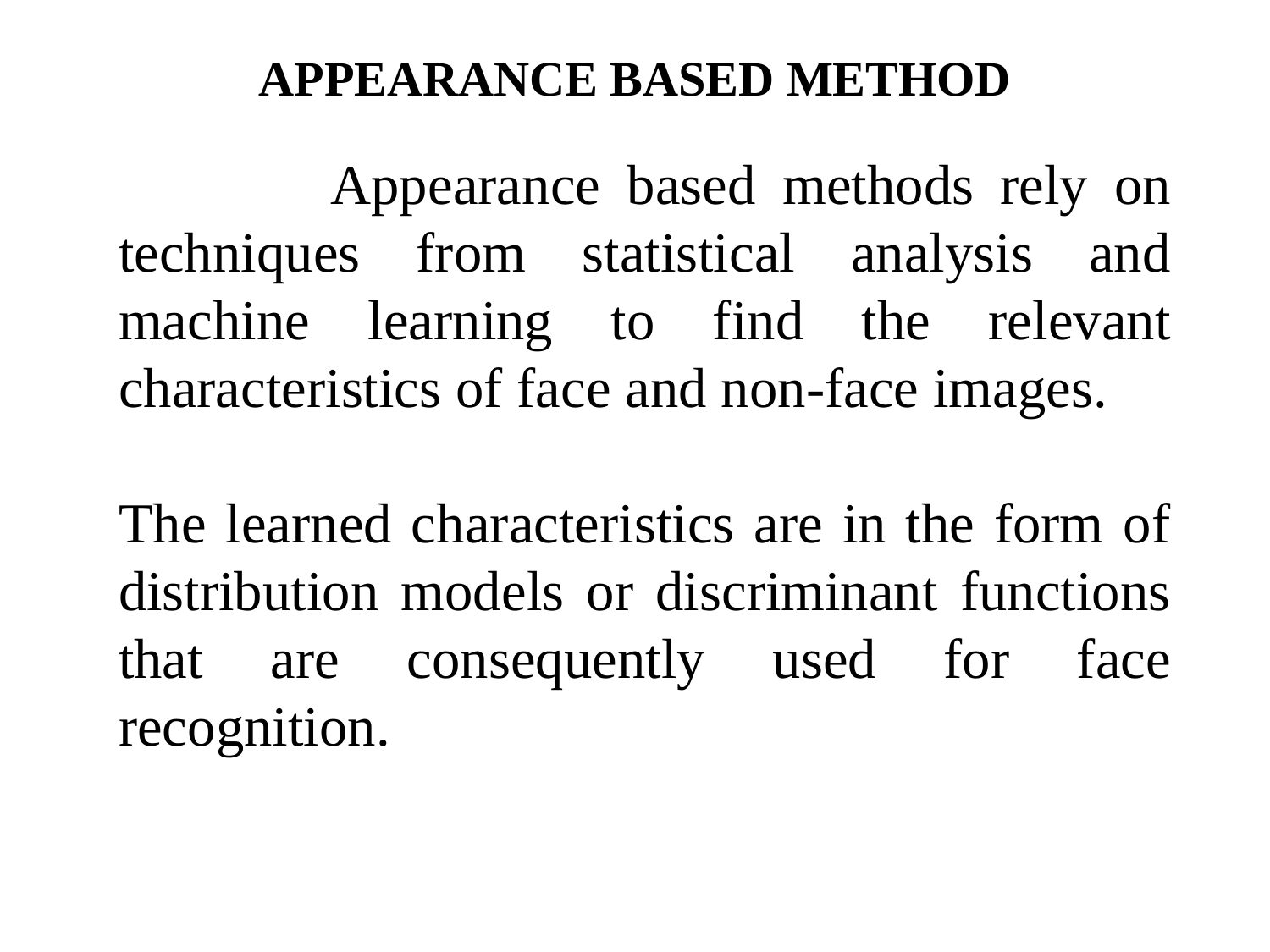

# APPEARANCE BASED METHOD
        Appearance based methods rely on techniques from statistical analysis and machine learning to find the relevant characteristics of face and non-face images.

The learned characteristics are in the form of distribution models or discriminant functions that are consequently used for face recognition.